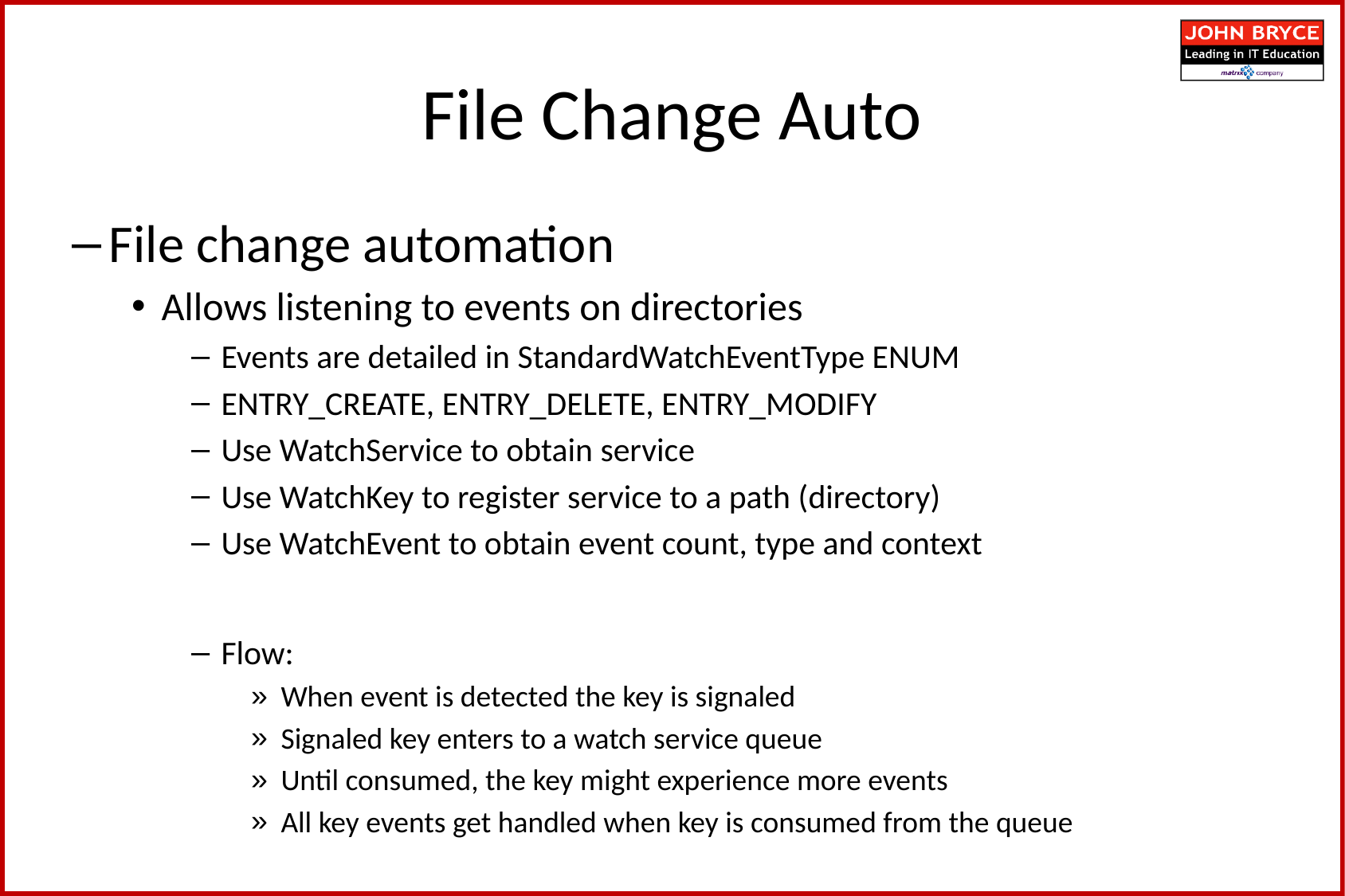

# File Change Auto
File change automation
Allows listening to events on directories
Events are detailed in StandardWatchEventType ENUM
ENTRY_CREATE, ENTRY_DELETE, ENTRY_MODIFY
Use WatchService to obtain service
Use WatchKey to register service to a path (directory)
Use WatchEvent to obtain event count, type and context

Flow:
When event is detected the key is signaled
Signaled key enters to a watch service queue
Until consumed, the key might experience more events
All key events get handled when key is consumed from the queue